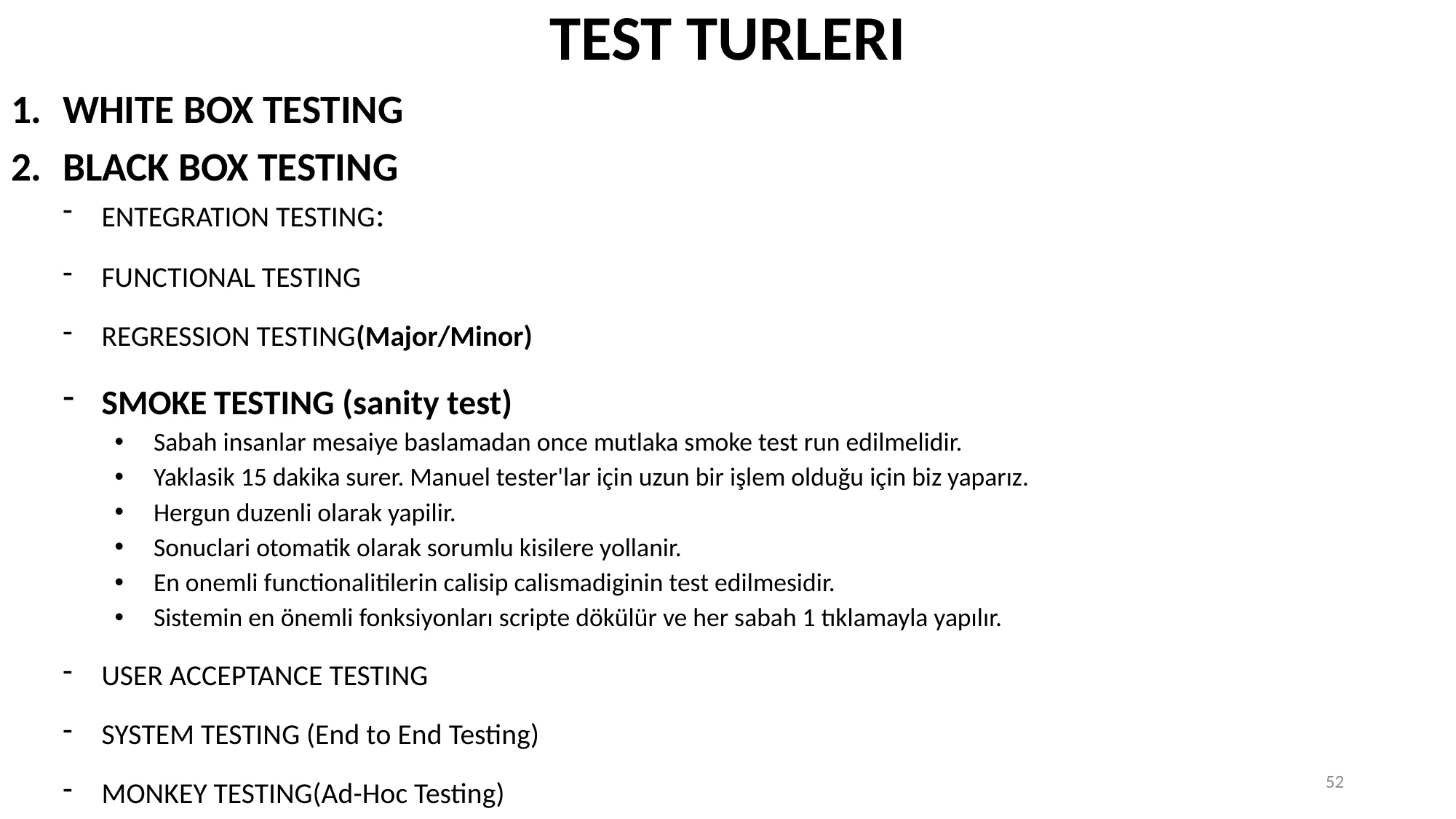

TEST TURLERI
WHITE BOX TESTING
BLACK BOX TESTING
ENTEGRATION TESTING:
FUNCTIONAL TESTING
REGRESSION TESTING(Major/Minor)
SMOKE TESTING (sanity test)
Sabah insanlar mesaiye baslamadan once mutlaka smoke test run edilmelidir.
Yaklasik 15 dakika surer. Manuel tester'lar için uzun bir işlem olduğu için biz yaparız.
Hergun duzenli olarak yapilir.
Sonuclari otomatik olarak sorumlu kisilere yollanir.
En onemli functionalitilerin calisip calismadiginin test edilmesidir.
Sistemin en önemli fonksiyonları scripte dökülür ve her sabah 1 tıklamayla yapılır.
USER ACCEPTANCE TESTING
SYSTEM TESTING (End to End Testing)
MONKEY TESTING(Ad-Hoc Testing)

52